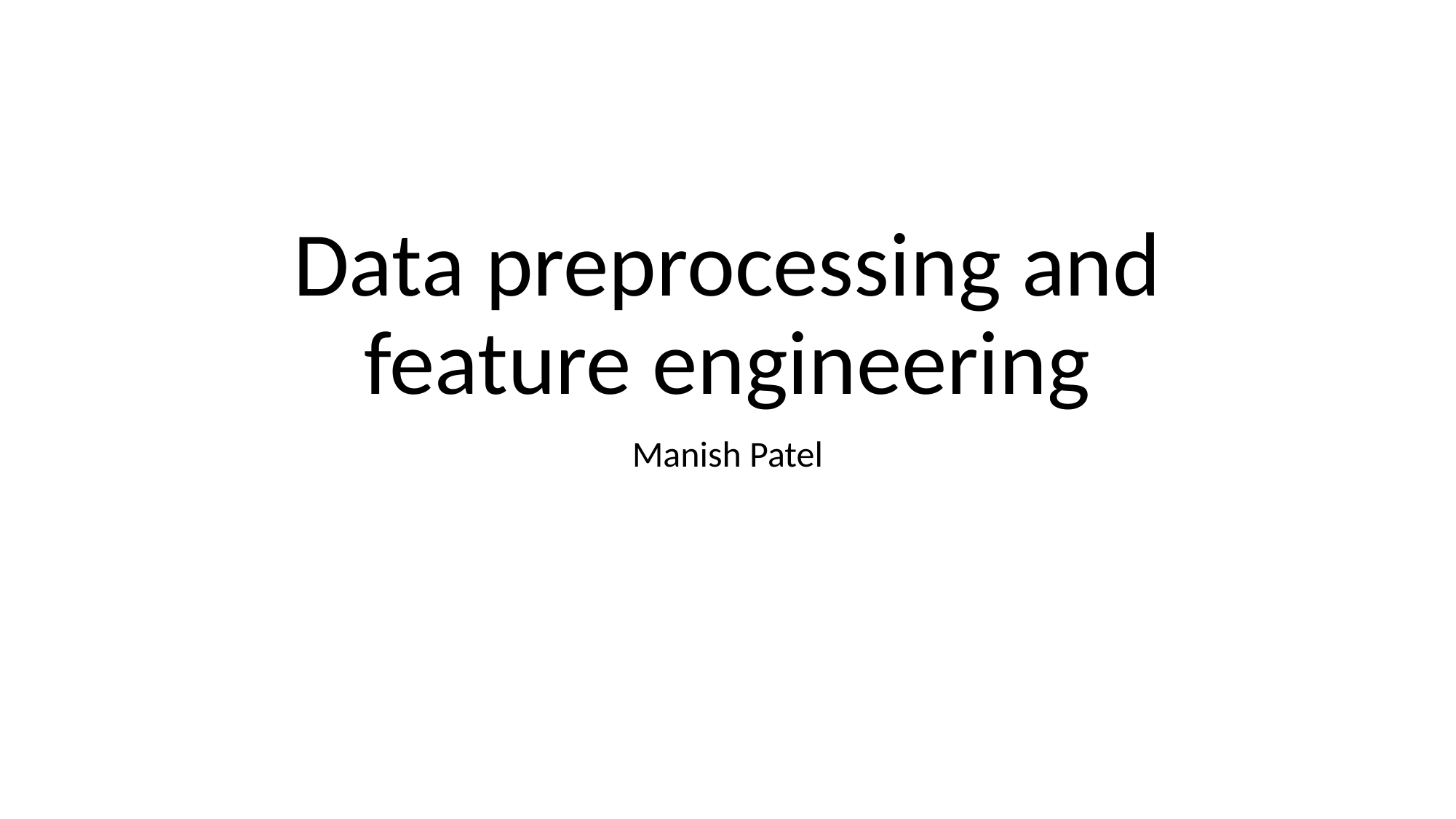

# Data preprocessing and feature engineering
Manish Patel